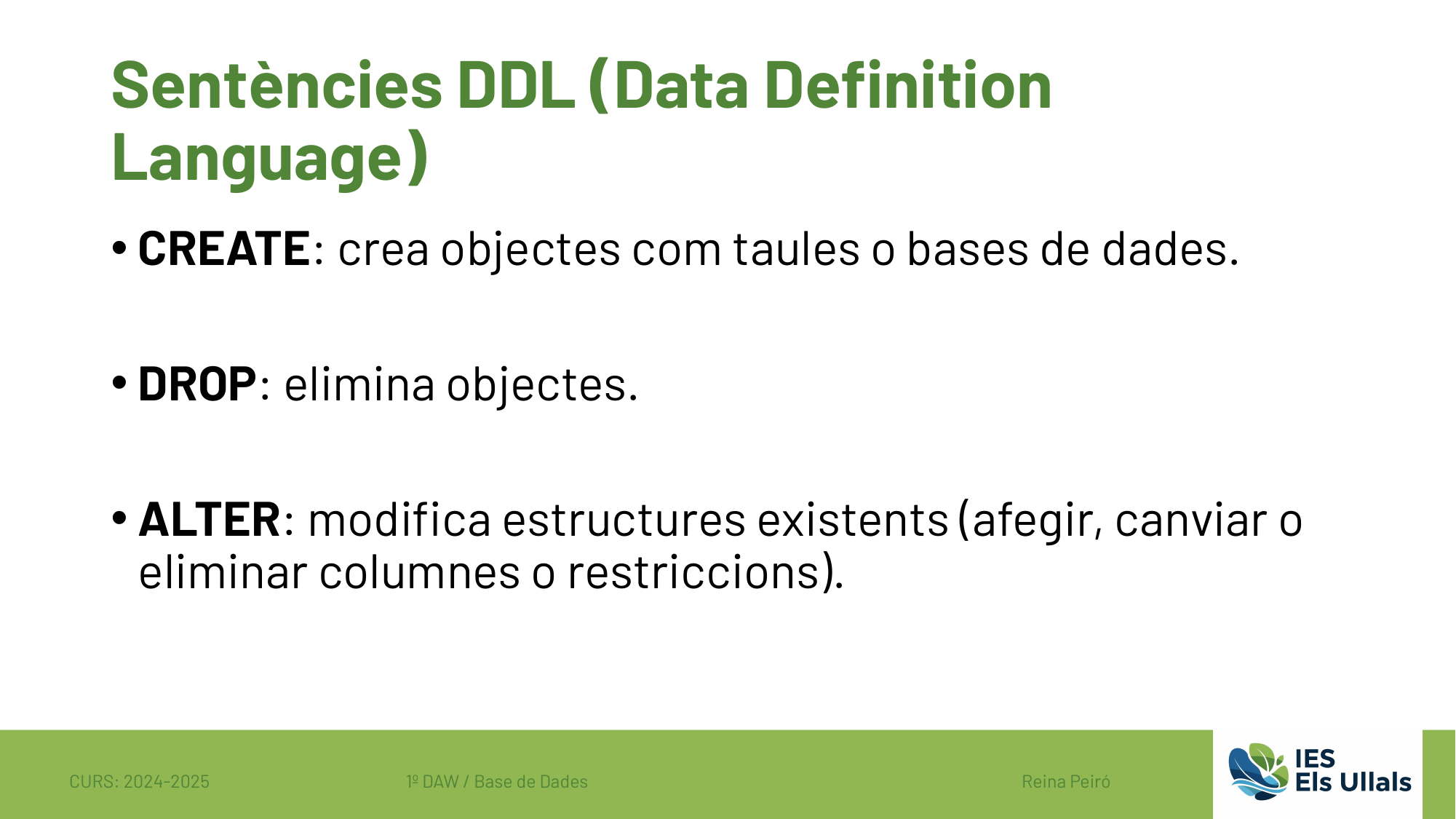

# Sentències DDL (Data Definition Language)
CREATE: crea objectes com taules o bases de dades.

DROP: elimina objectes.

ALTER: modifica estructures existents (afegir, canviar o eliminar columnes o restriccions).